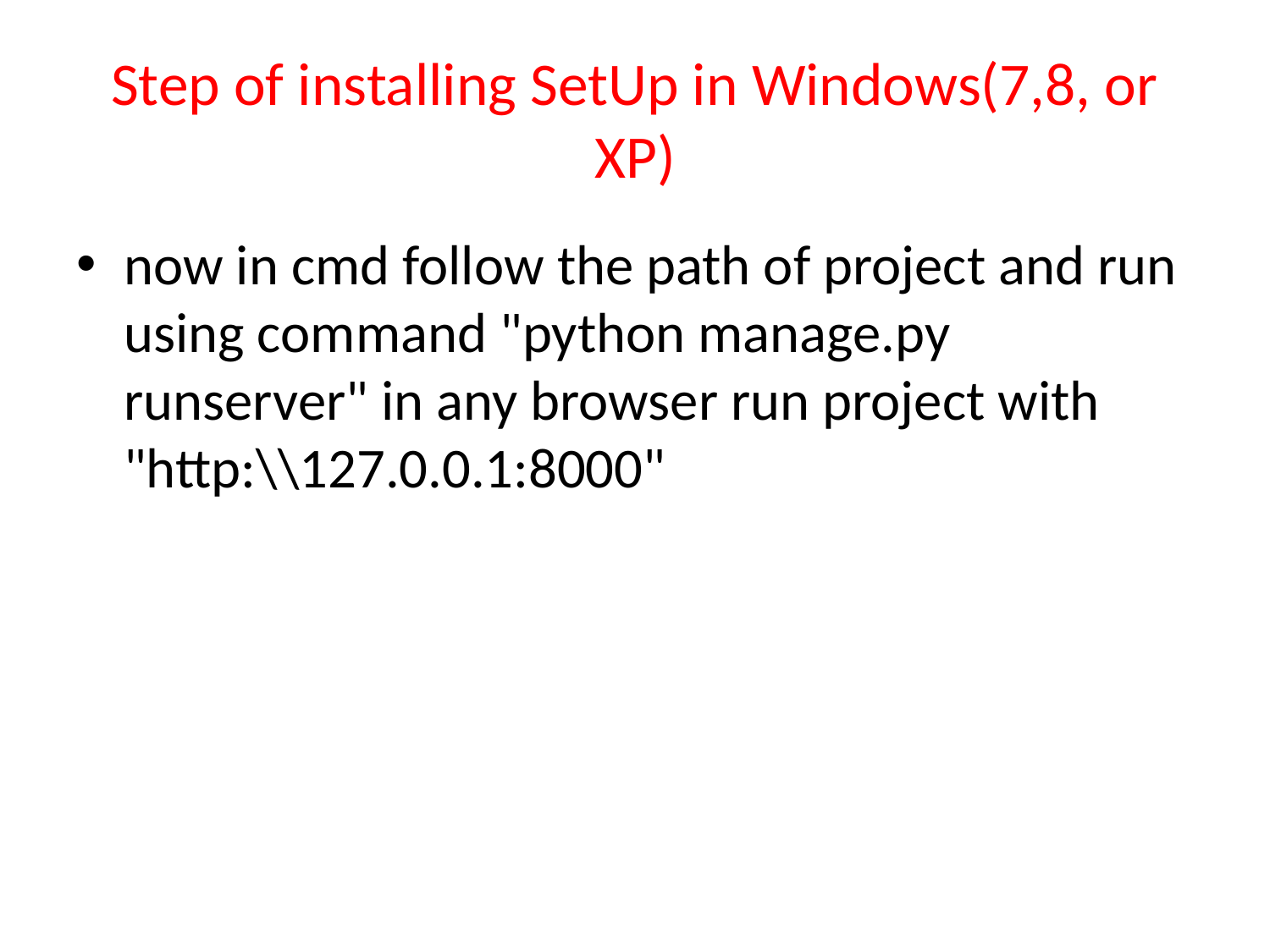

# Step of installing SetUp in Windows(7,8, or XP)
now in cmd follow the path of project and run using command "python manage.py runserver" in any browser run project with "http:\\127.0.0.1:8000"